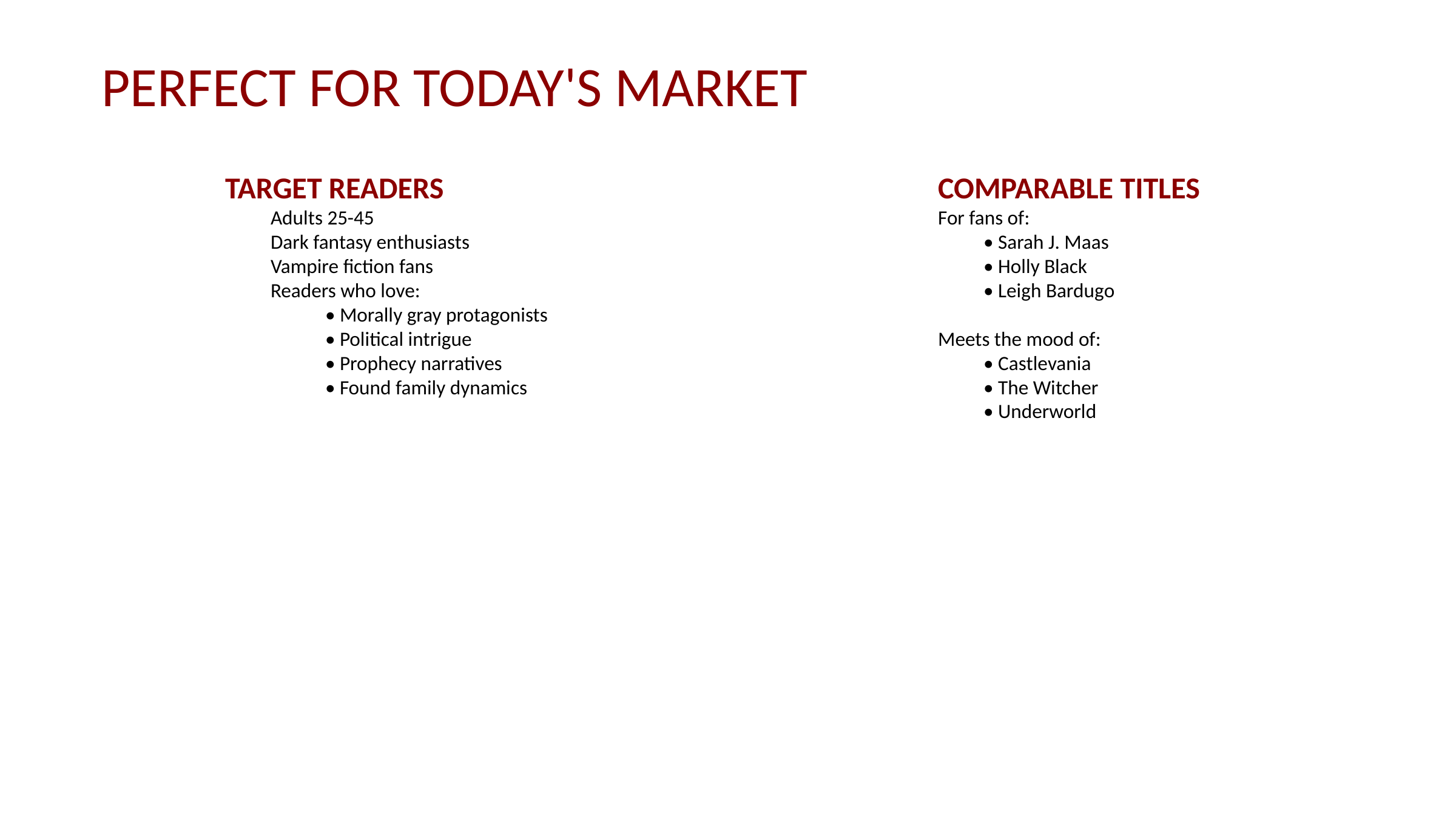

# PERFECT FOR TODAY'S MARKET
TARGET READERS
Adults 25-45
Dark fantasy enthusiasts
Vampire fiction fans
Readers who love:
  • Morally gray protagonists
  • Political intrigue
  • Prophecy narratives
  • Found family dynamics
COMPARABLE TITLES
For fans of:
• Sarah J. Maas
• Holly Black
• Leigh Bardugo

Meets the mood of:
• Castlevania
• The Witcher
• Underworld